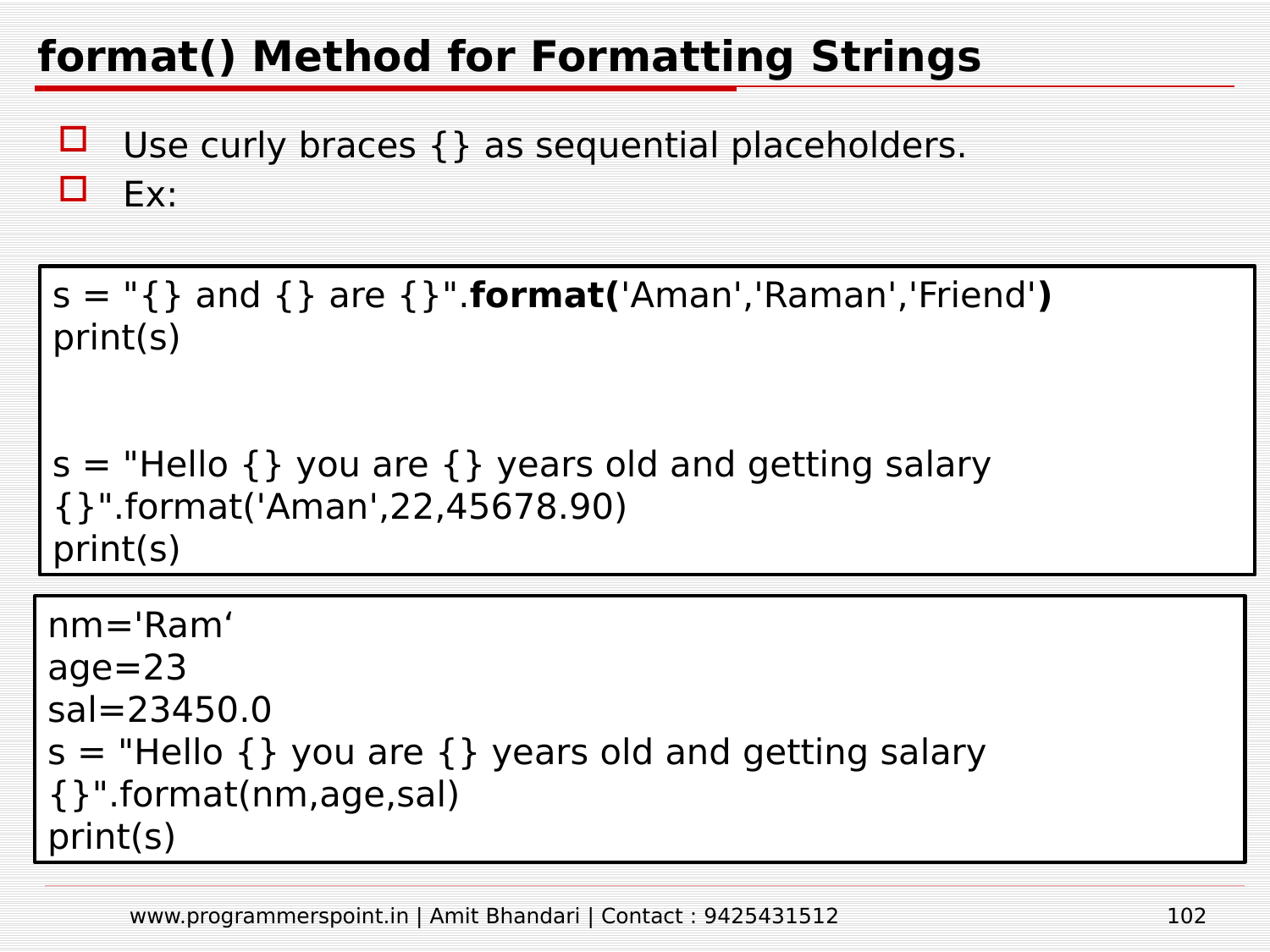

# format() Method for Formatting Strings
Use curly braces {} as sequential placeholders.
Ex:
s = "{} and {} are {}".format('Aman','Raman','Friend')
print(s)

s = "Hello {} you are {} years old and getting salary {}".format('Aman',22,45678.90)
print(s)
nm='Ram‘
age=23
sal=23450.0
s = "Hello {} you are {} years old and getting salary {}".format(nm,age,sal)
print(s)
www.programmerspoint.in | Amit Bhandari | Contact : 9425431512
102